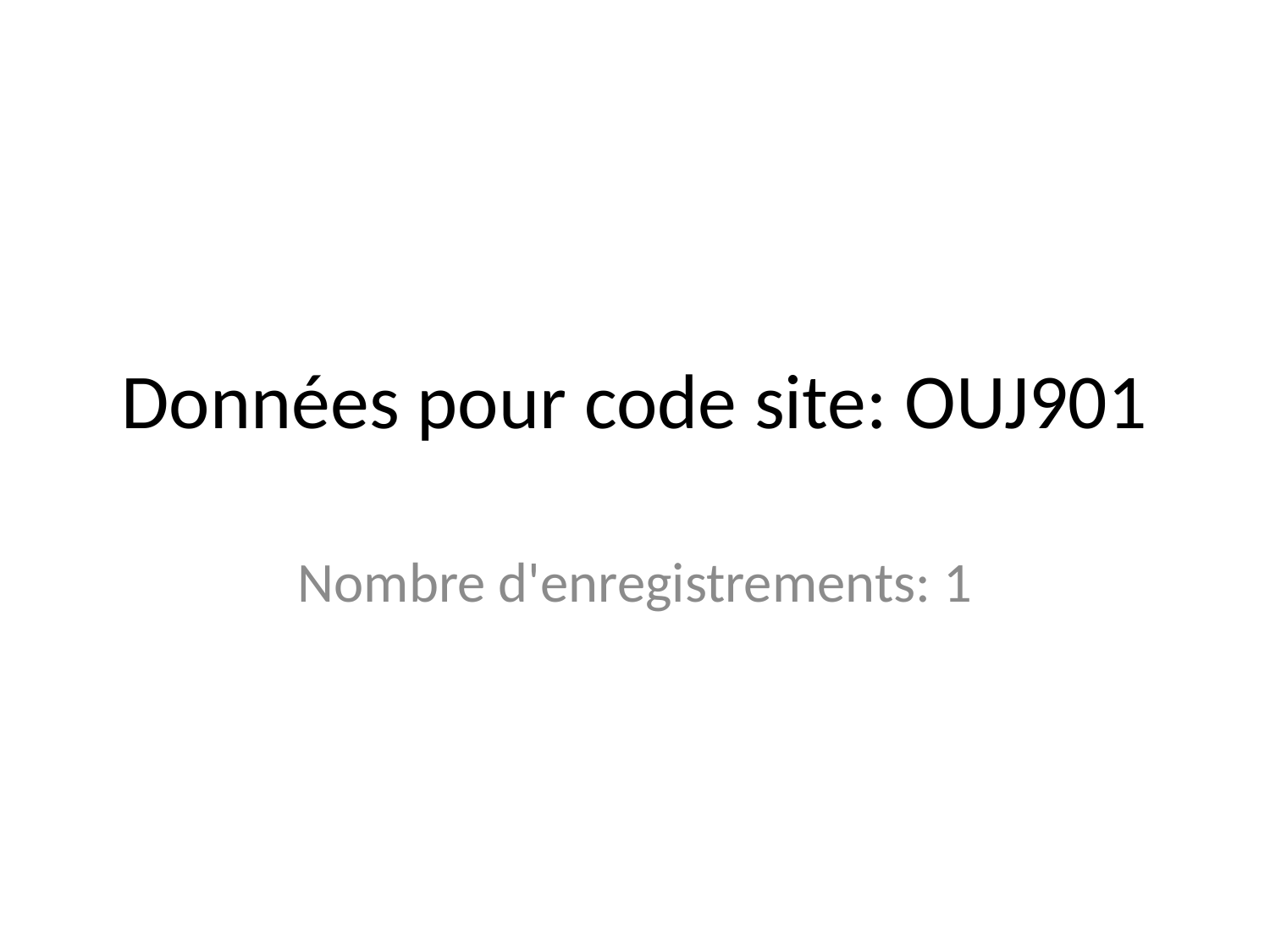

# Données pour code site: OUJ901
Nombre d'enregistrements: 1